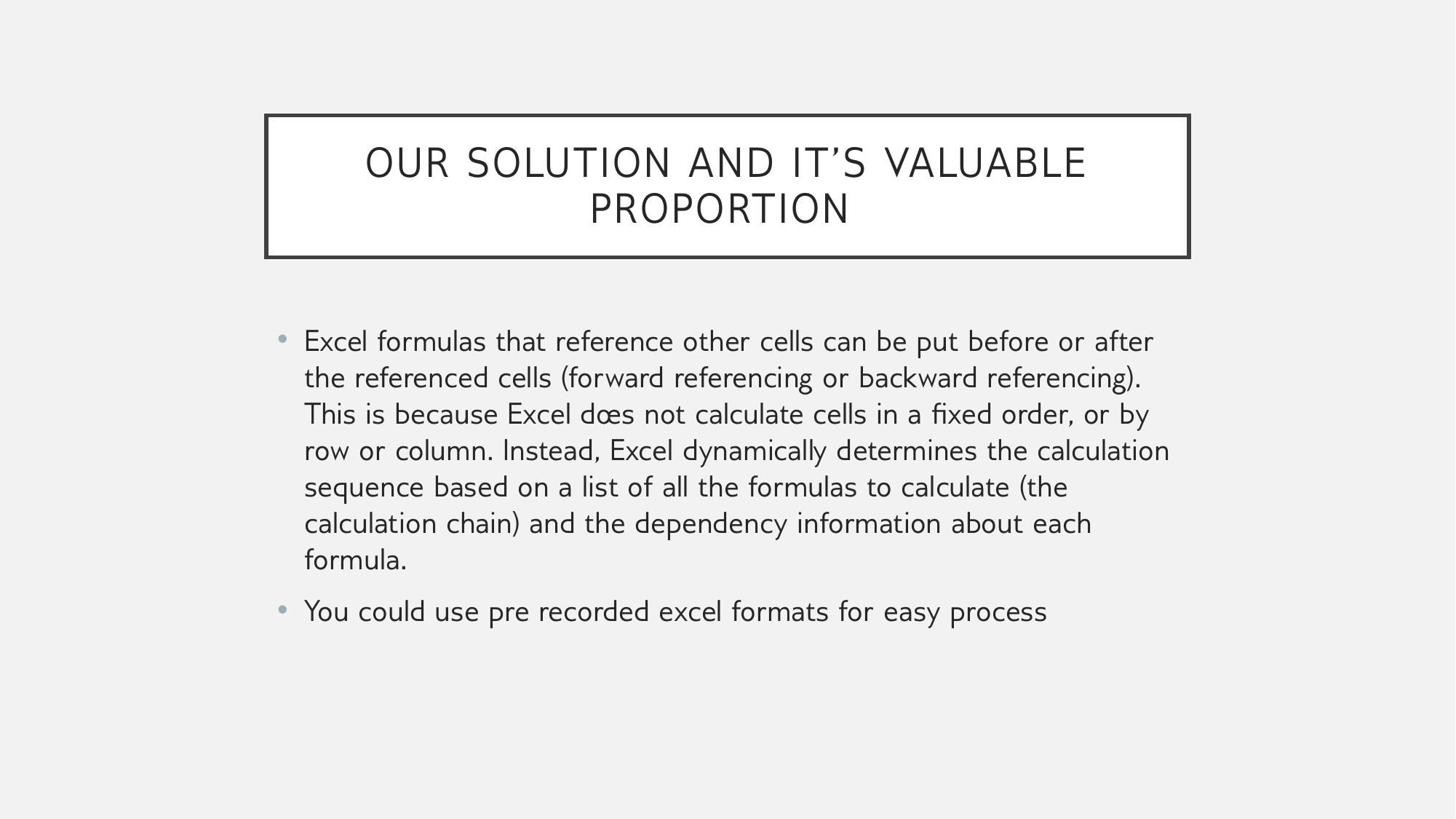

# Our solution and it’s valuable proportion
Excel formulas that reference other cells can be put before or after the referenced cells (forward referencing or backward referencing). This is because Excel does not calculate cells in a fixed order, or by row or column. Instead, Excel dynamically determines the calculation sequence based on a list of all the formulas to calculate (the calculation chain) and the dependency information about each formula.
You could use pre recorded excel formats for easy process